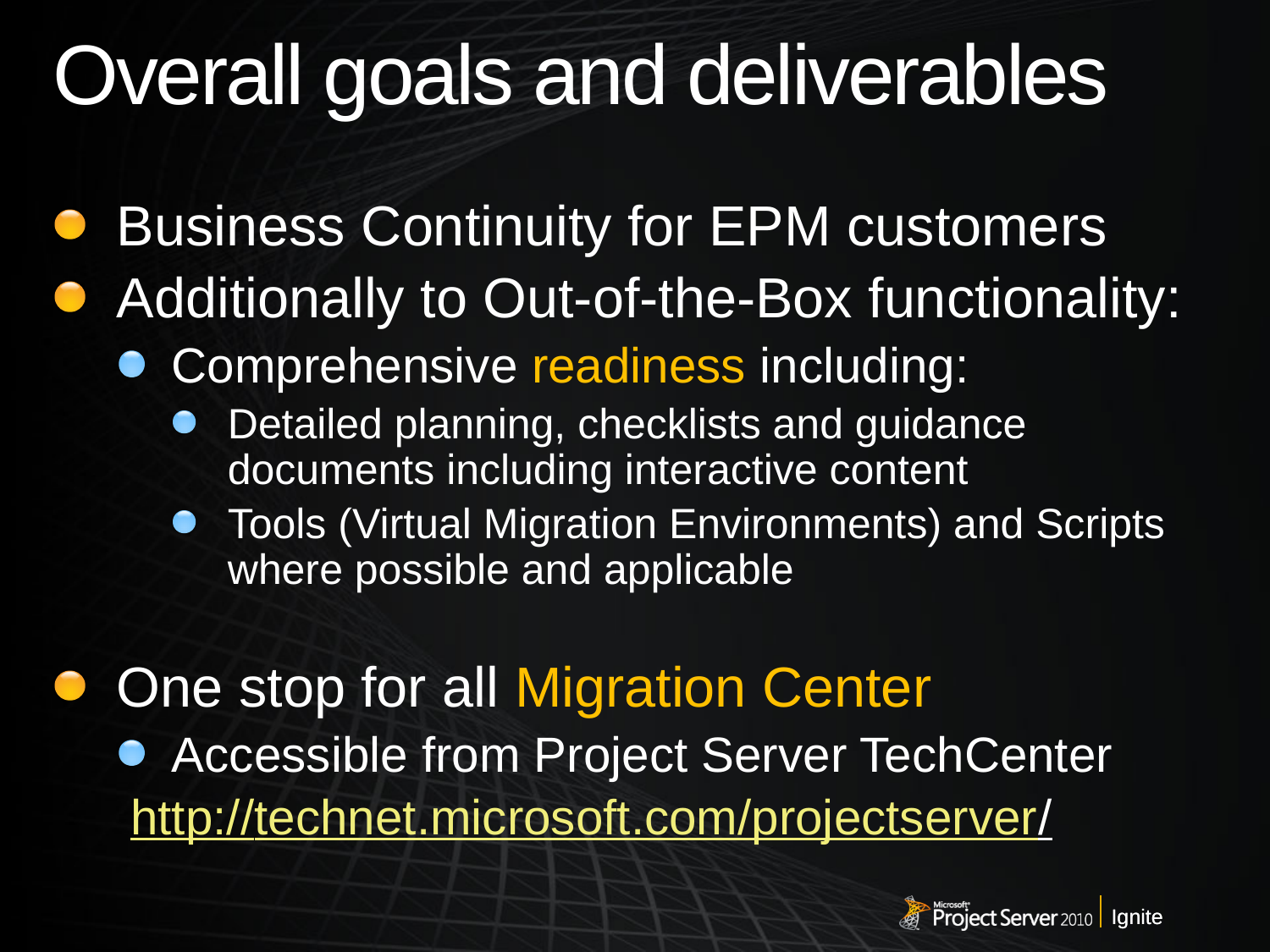

# Overall goals and deliverables
Business Continuity for EPM customers
Additionally to Out-of-the-Box functionality:
Comprehensive readiness including:
Detailed planning, checklists and guidance documents including interactive content
Tools (Virtual Migration Environments) and Scripts where possible and applicable

One stop for all Migration Center
Accessible from Project Server TechCenter
 http://technet.microsoft.com/projectserver/